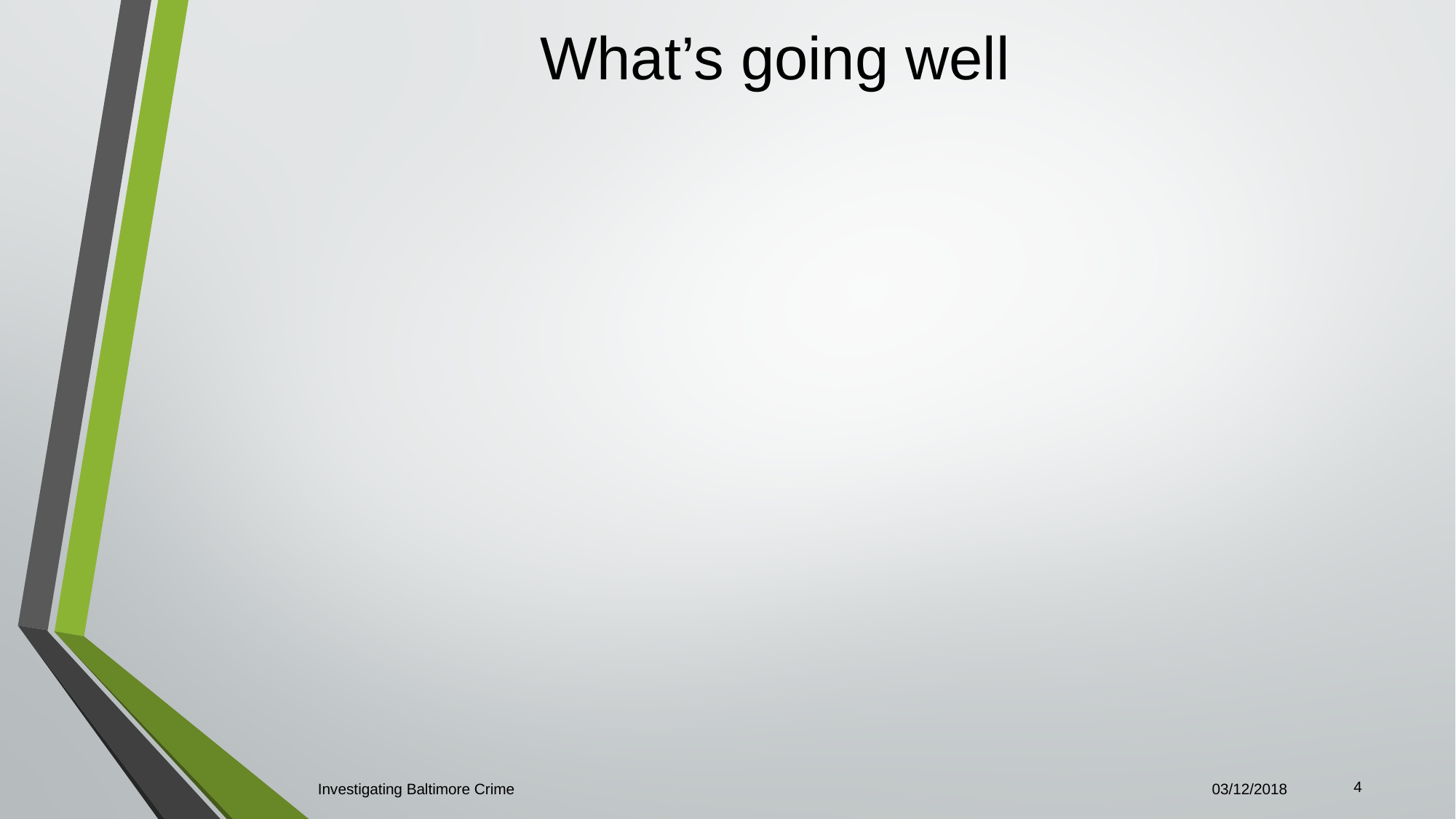

# What’s going well

4
Investigating Baltimore Crime
03/12/2018